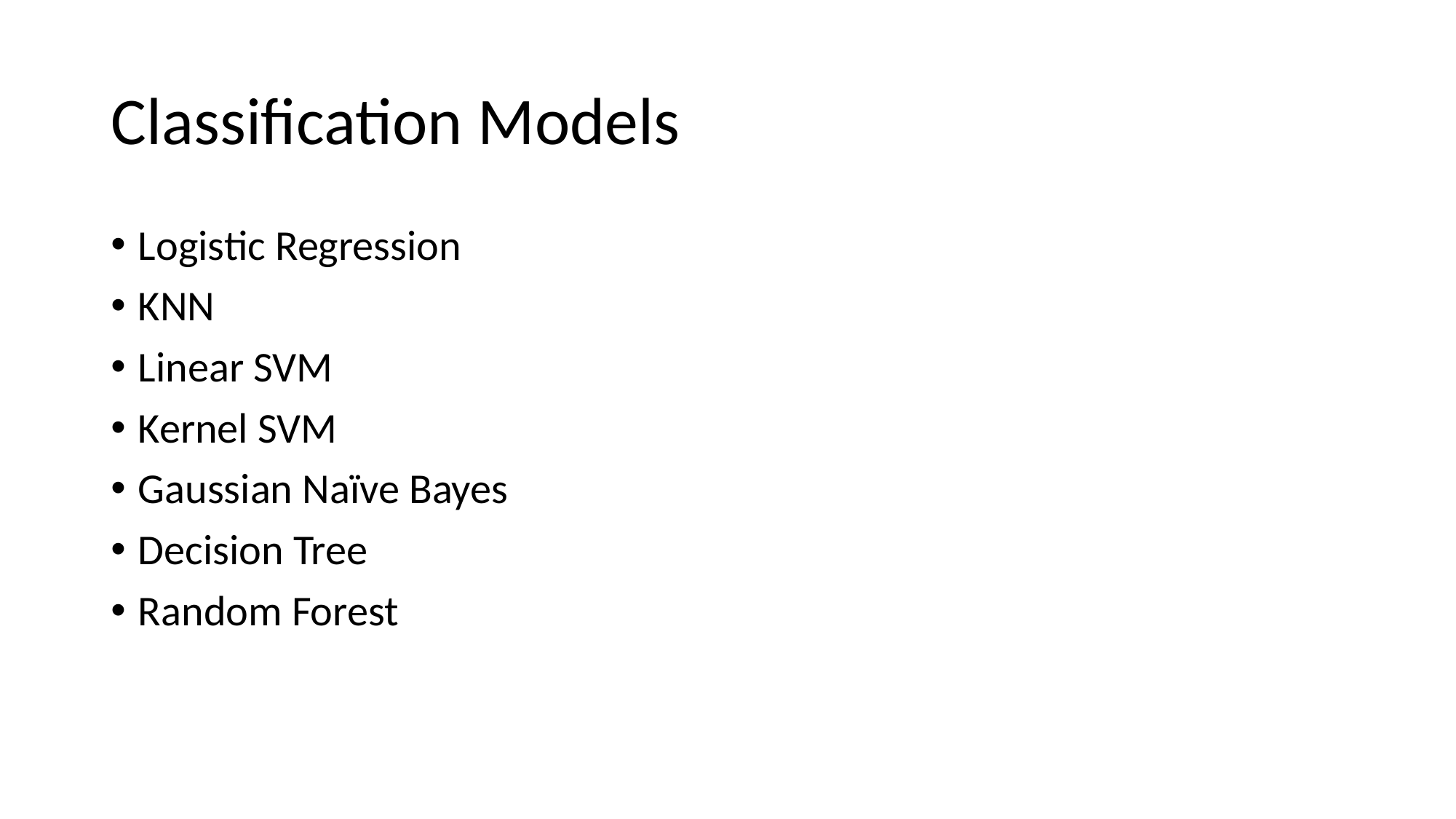

# Classification Models
Logistic Regression
KNN
Linear SVM
Kernel SVM
Gaussian Naïve Bayes
Decision Tree
Random Forest